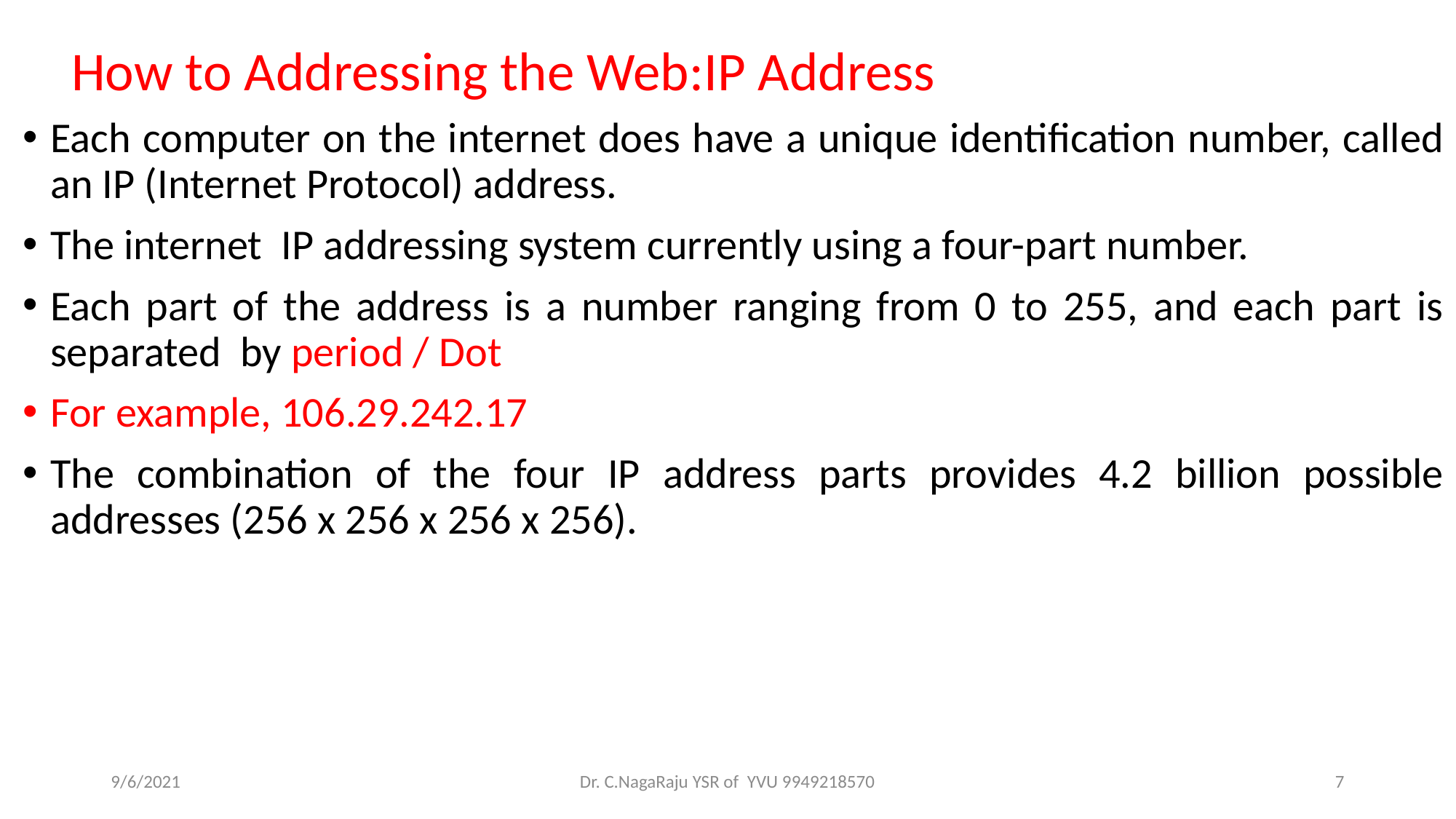

# How to Addressing the Web:IP Address
Each computer on the internet does have a unique identification number, called an IP (Internet Protocol) address.
The internet  IP addressing system currently using a four-part number.
Each part of the address is a number ranging from 0 to 255, and each part is separated  by period / Dot
For example, 106.29.242.17
The combination of the four IP address parts provides 4.2 billion possible addresses (256 x 256 x 256 x 256).

9/6/2021
Dr. C.NagaRaju YSR of  YVU 9949218570
7